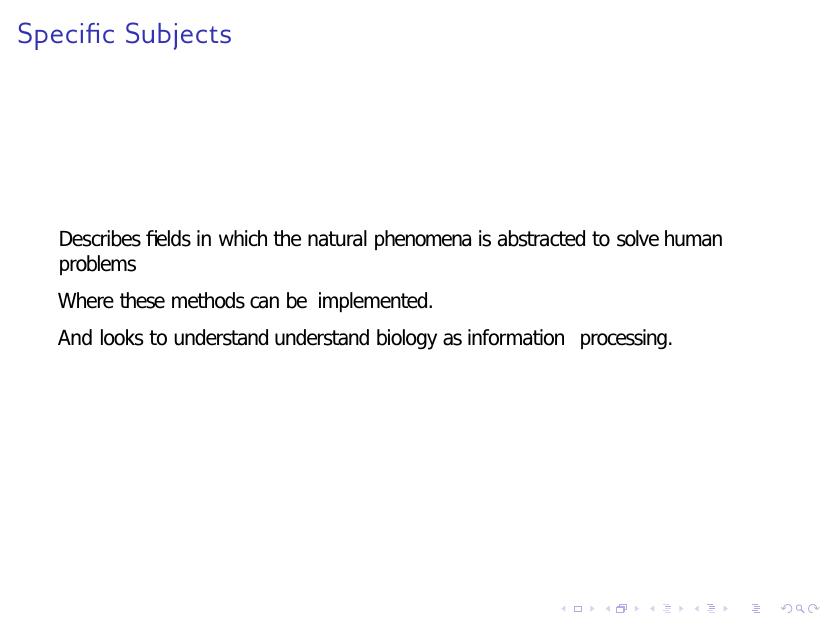

# Specific Subjects
Describes fields in which the natural phenomena is abstracted to solve human  problems
Where these methods can be implemented.
And looks to understand understand biology as information  processing.